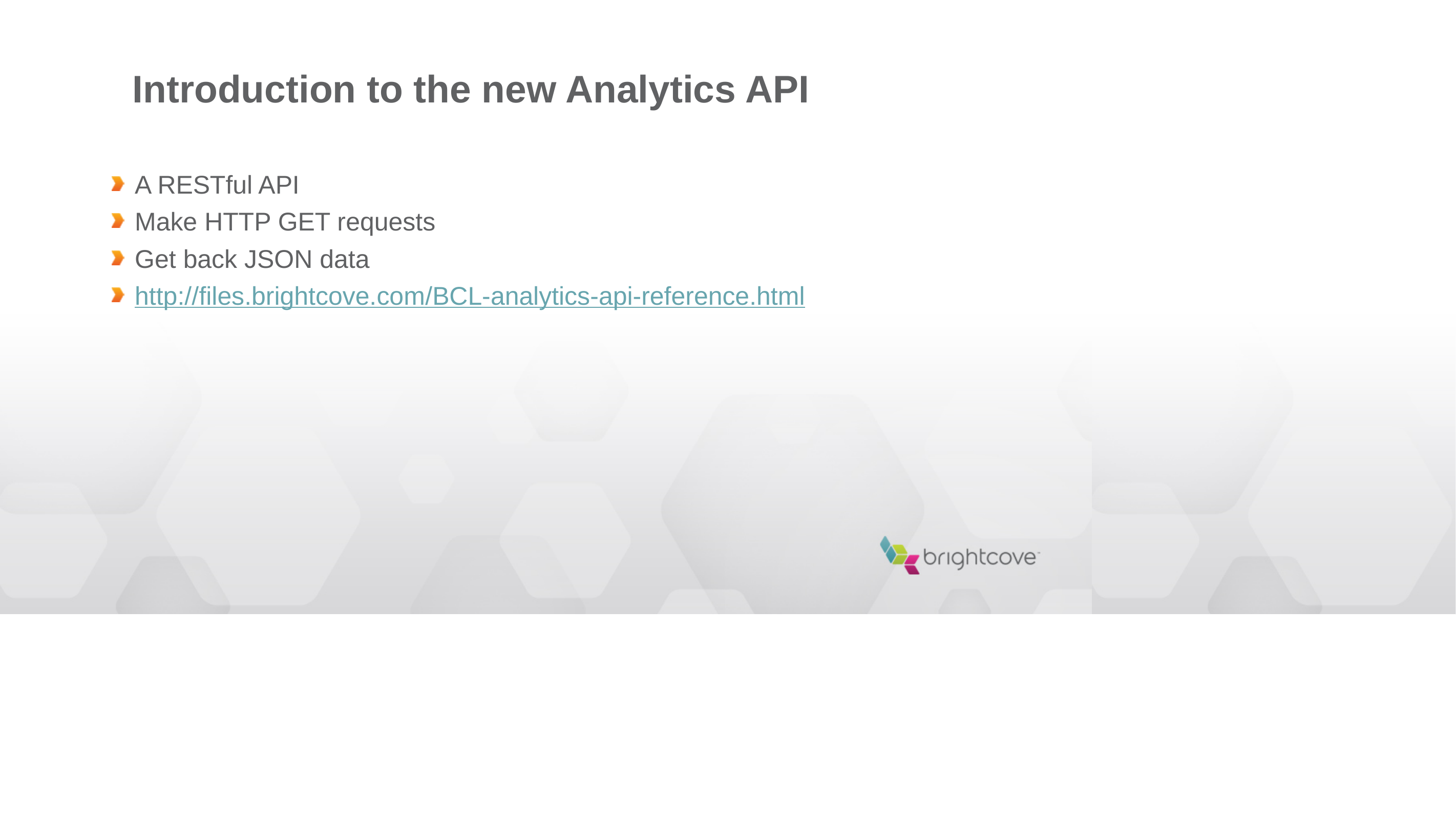

# Introduction to the new Analytics API
A RESTful API
Make HTTP GET requests
Get back JSON data
http://files.brightcove.com/BCL-analytics-api-reference.html